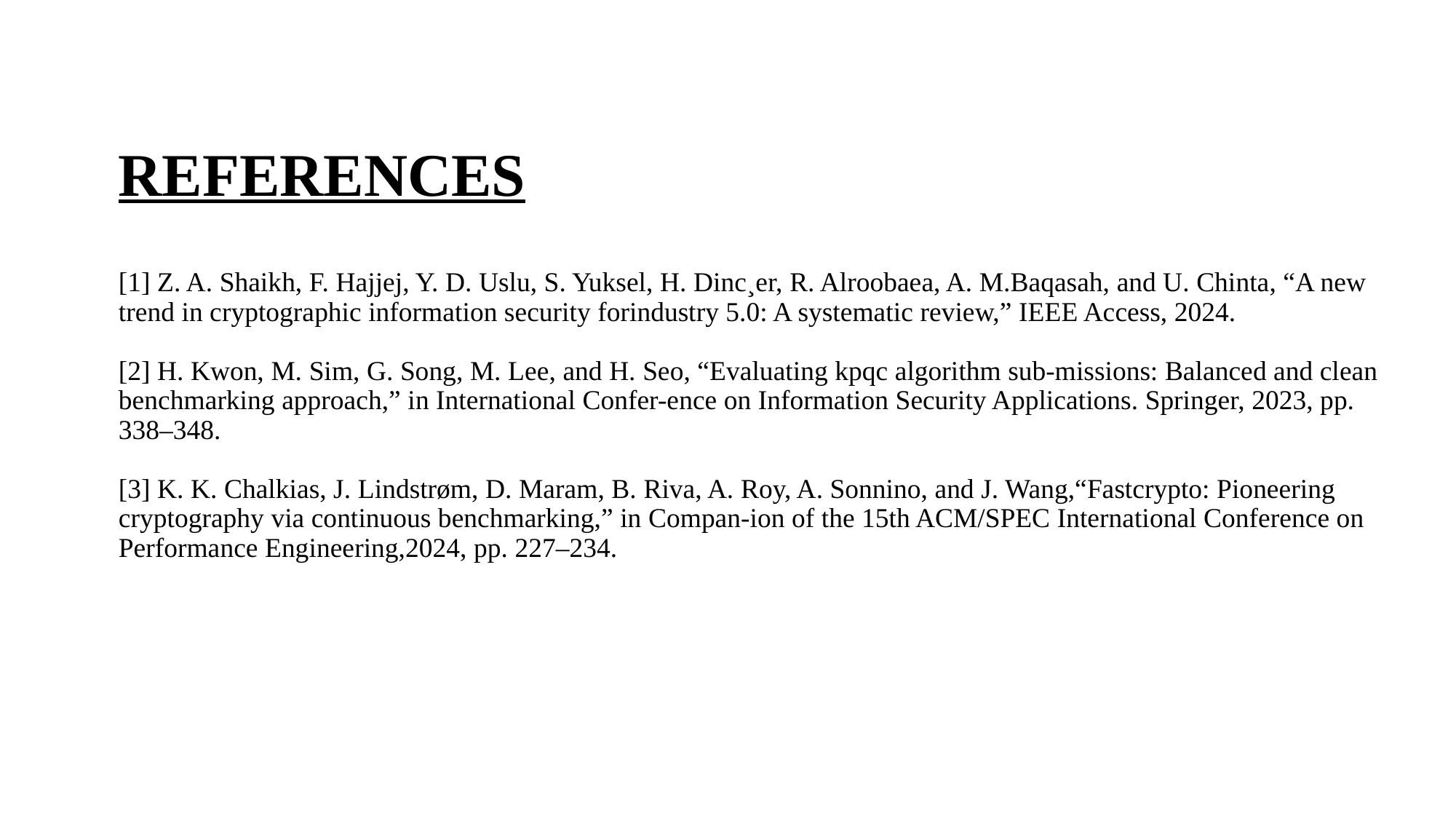

# REFERENCES [1] Z. A. Shaikh, F. Hajjej, Y. D. Uslu, S. Yuksel, H. Dinc¸er, R. Alroobaea, A. M.Baqasah, and U. Chinta, “A new trend in cryptographic information security forindustry 5.0: A systematic review,” IEEE Access, 2024. [2] H. Kwon, M. Sim, G. Song, M. Lee, and H. Seo, “Evaluating kpqc algorithm sub-missions: Balanced and clean benchmarking approach,” in International Confer-ence on Information Security Applications. Springer, 2023, pp. 338–348. [3] K. K. Chalkias, J. Lindstrøm, D. Maram, B. Riva, A. Roy, A. Sonnino, and J. Wang,“Fastcrypto: Pioneering cryptography via continuous benchmarking,” in Compan-ion of the 15th ACM/SPEC International Conference on Performance Engineering,2024, pp. 227–234.